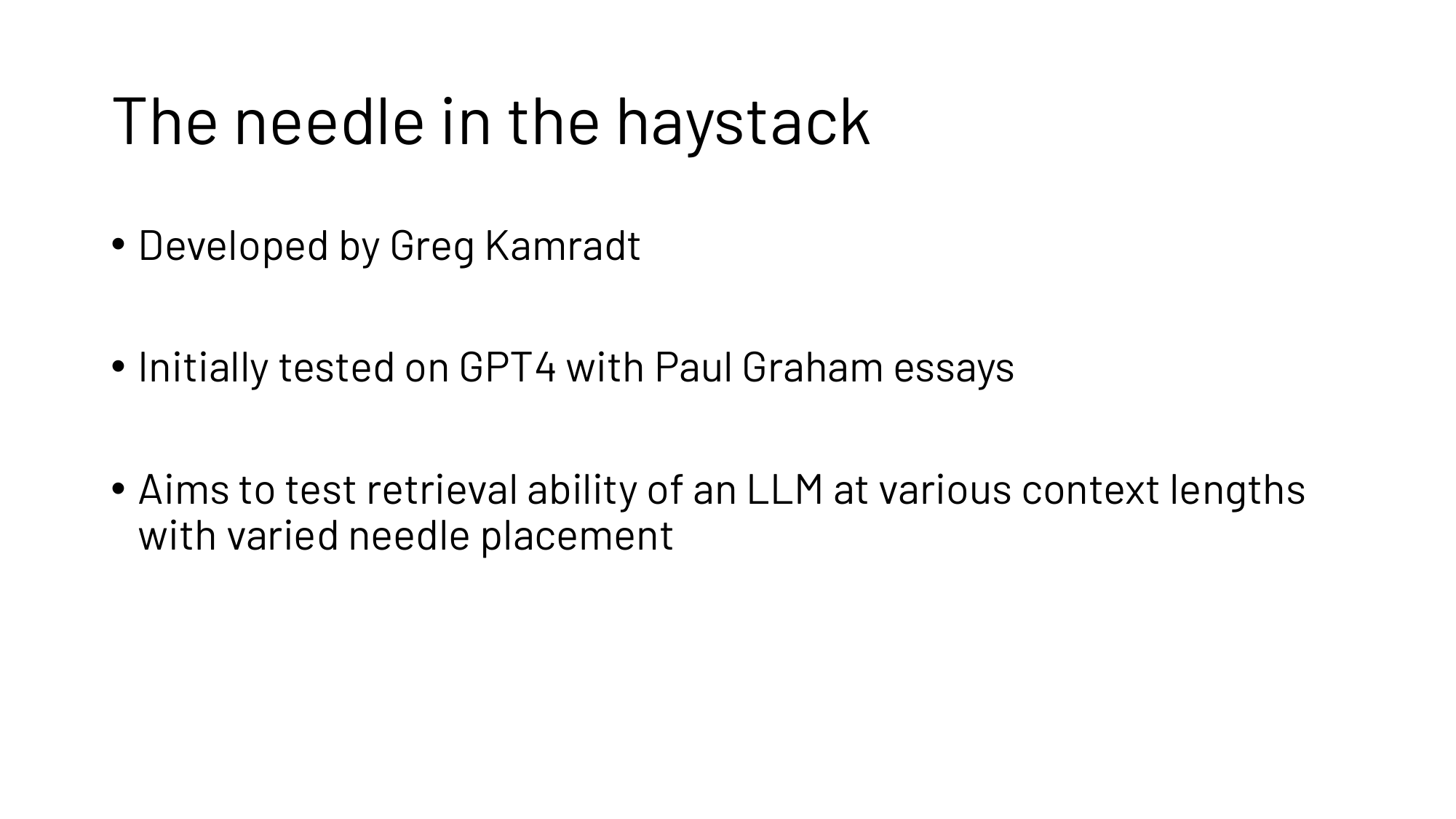

# The needle in the haystack
Developed by Greg Kamradt

Initially tested on GPT4 with Paul Graham essays

Aims to test retrieval ability of an LLM at various context lengths with varied needle placement